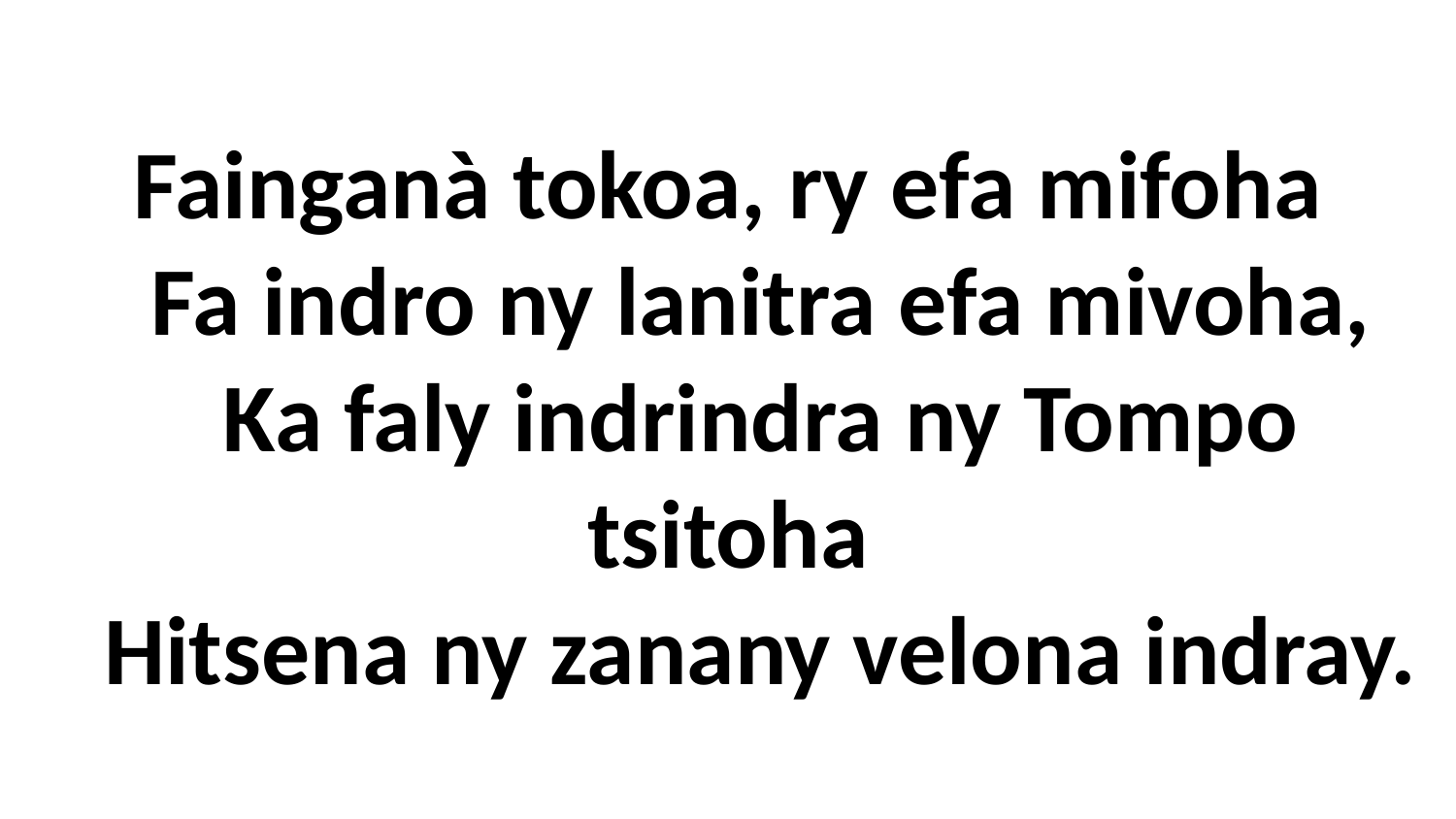

# Fainganà tokoa, ry efa mifoha Fa indro ny lanitra efa mivoha, Ka faly indrindra ny Tompo tsitoha Hitsena ny zanany velona indray.